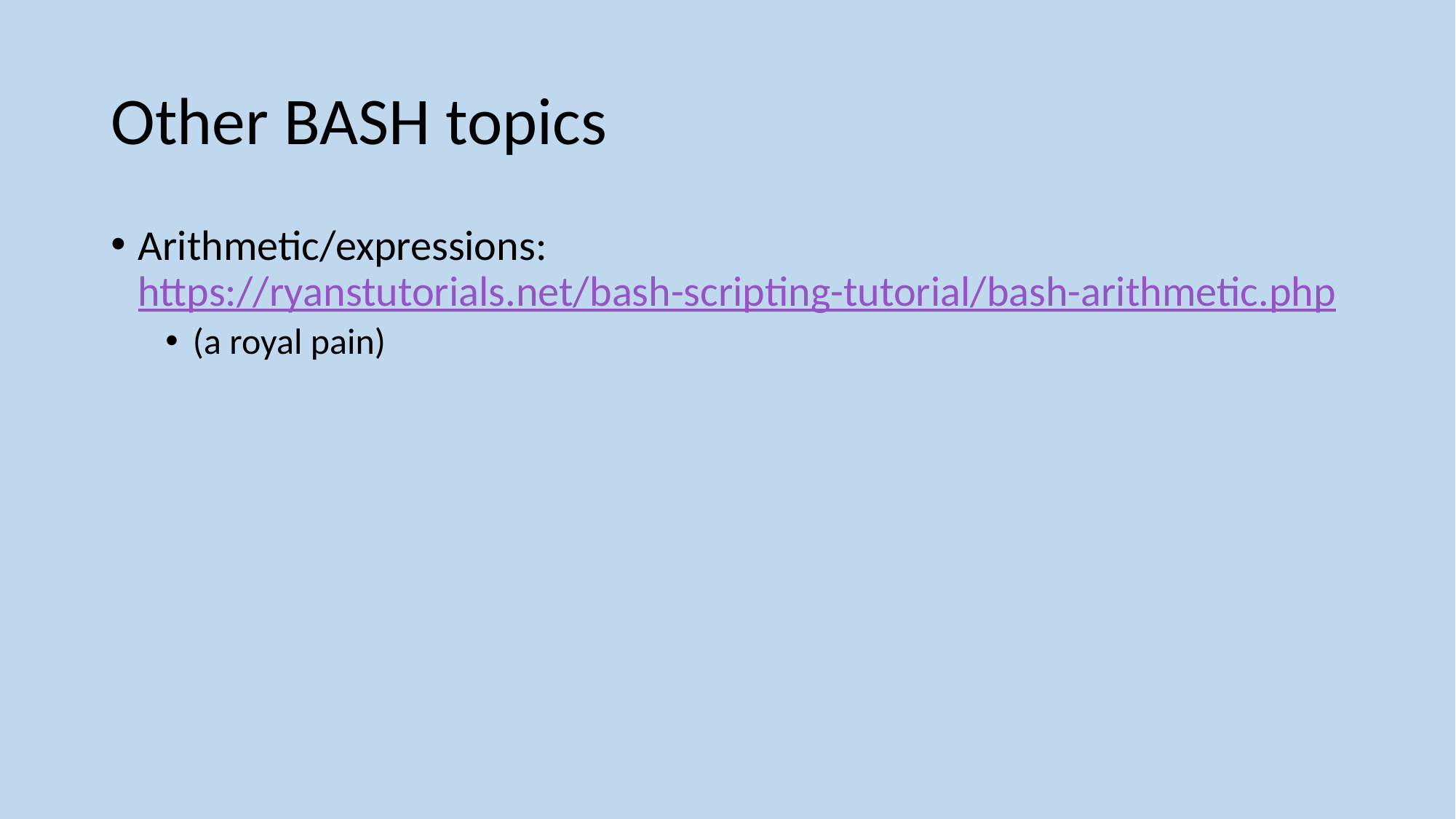

# Other BASH topics
Arithmetic/expressions: https://ryanstutorials.net/bash-scripting-tutorial/bash-arithmetic.php
(a royal pain)